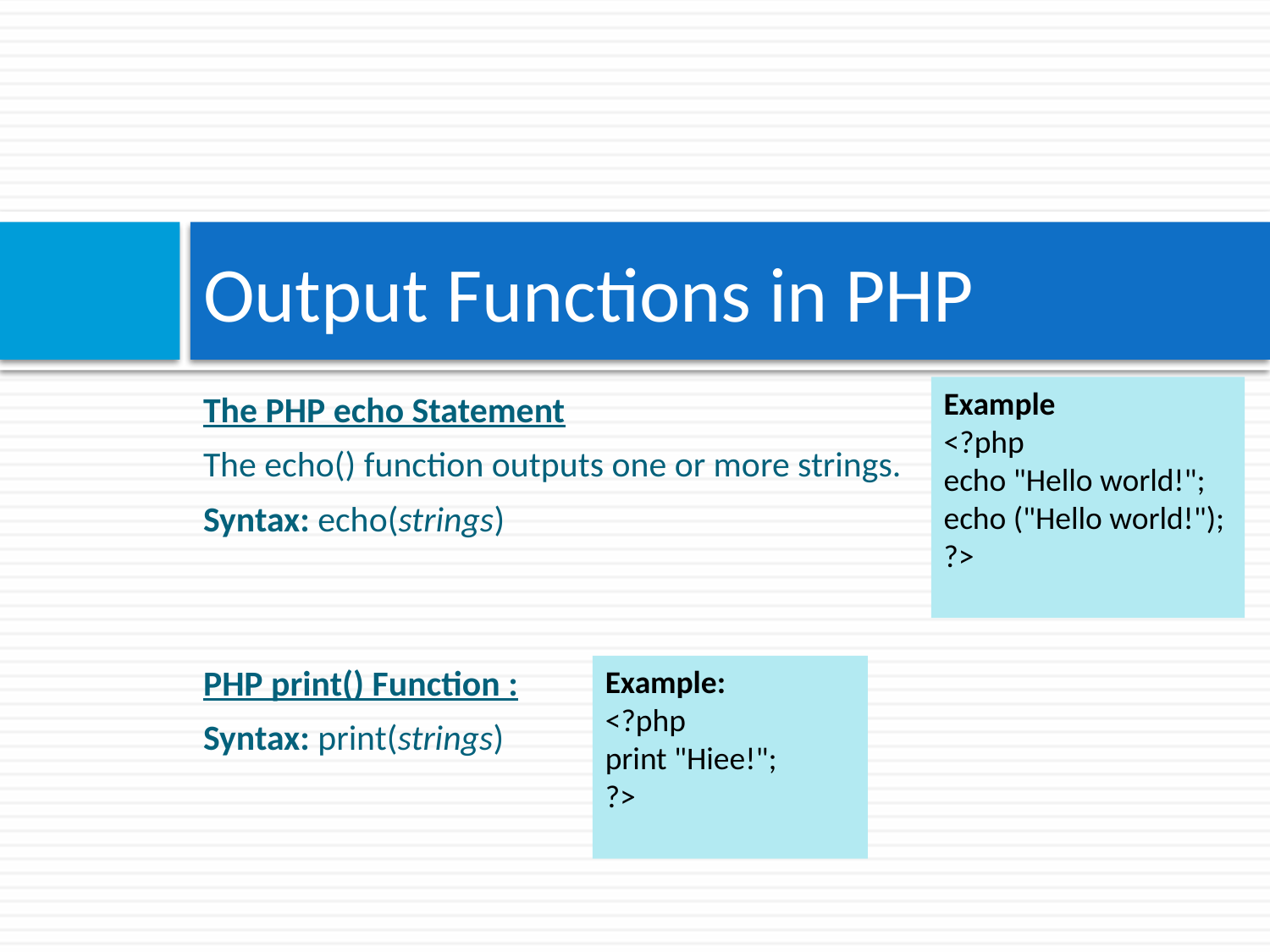

# Output Functions in PHP
Example
<?php 
echo "Hello world!";
echo ("Hello world!"); 
?>

The PHP echo Statement
The echo() function outputs one or more strings.
Syntax: echo(strings)

PHP print() Function :
Syntax: print(strings)

Example:
<?php 
print "Hiee!"; 
?>